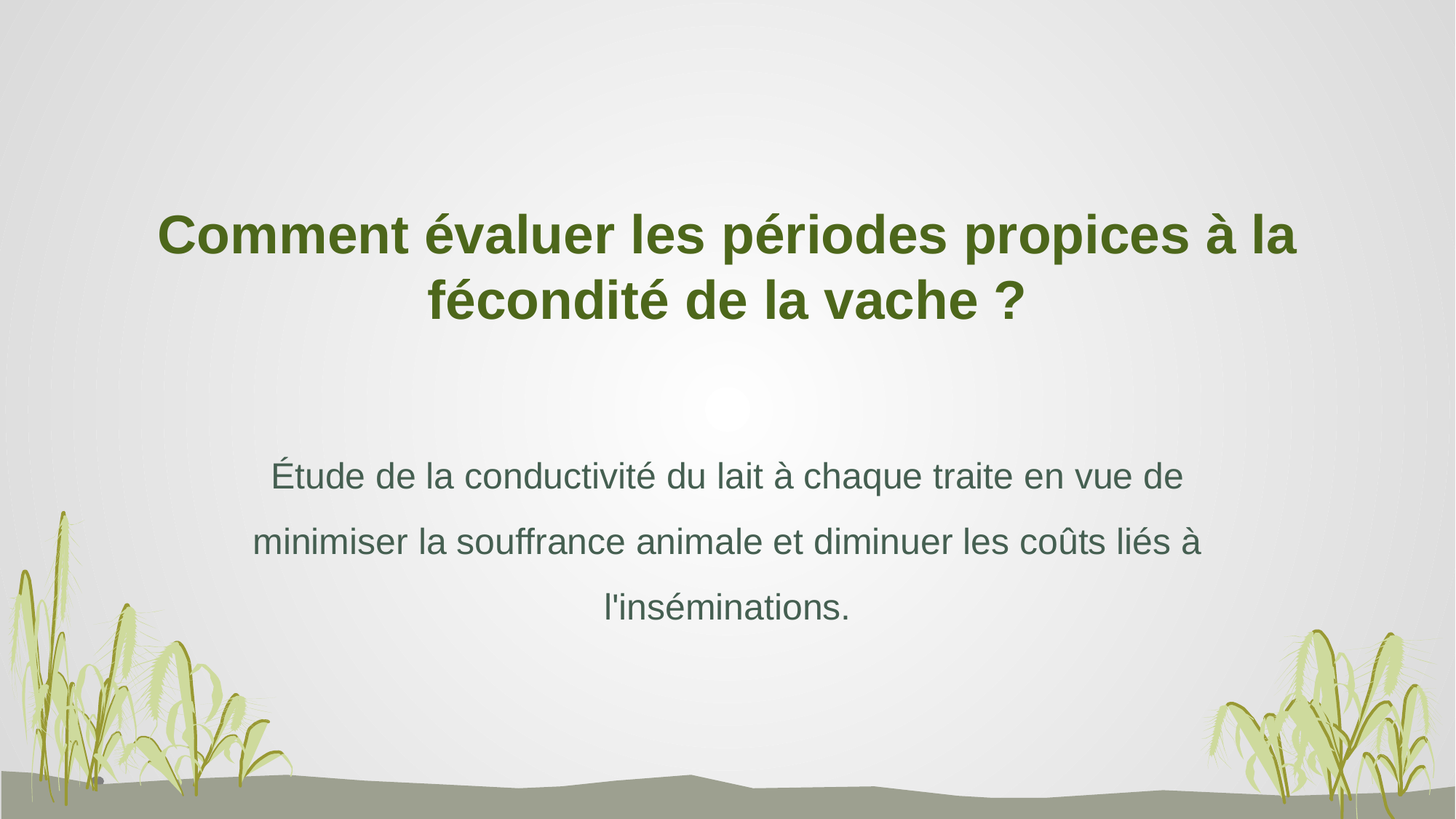

# Comment évaluer les périodes propices à la fécondité de la vache ?
Étude de la conductivité du lait à chaque traite en vue de minimiser la souffrance animale et diminuer les coûts liés à l'inséminations.